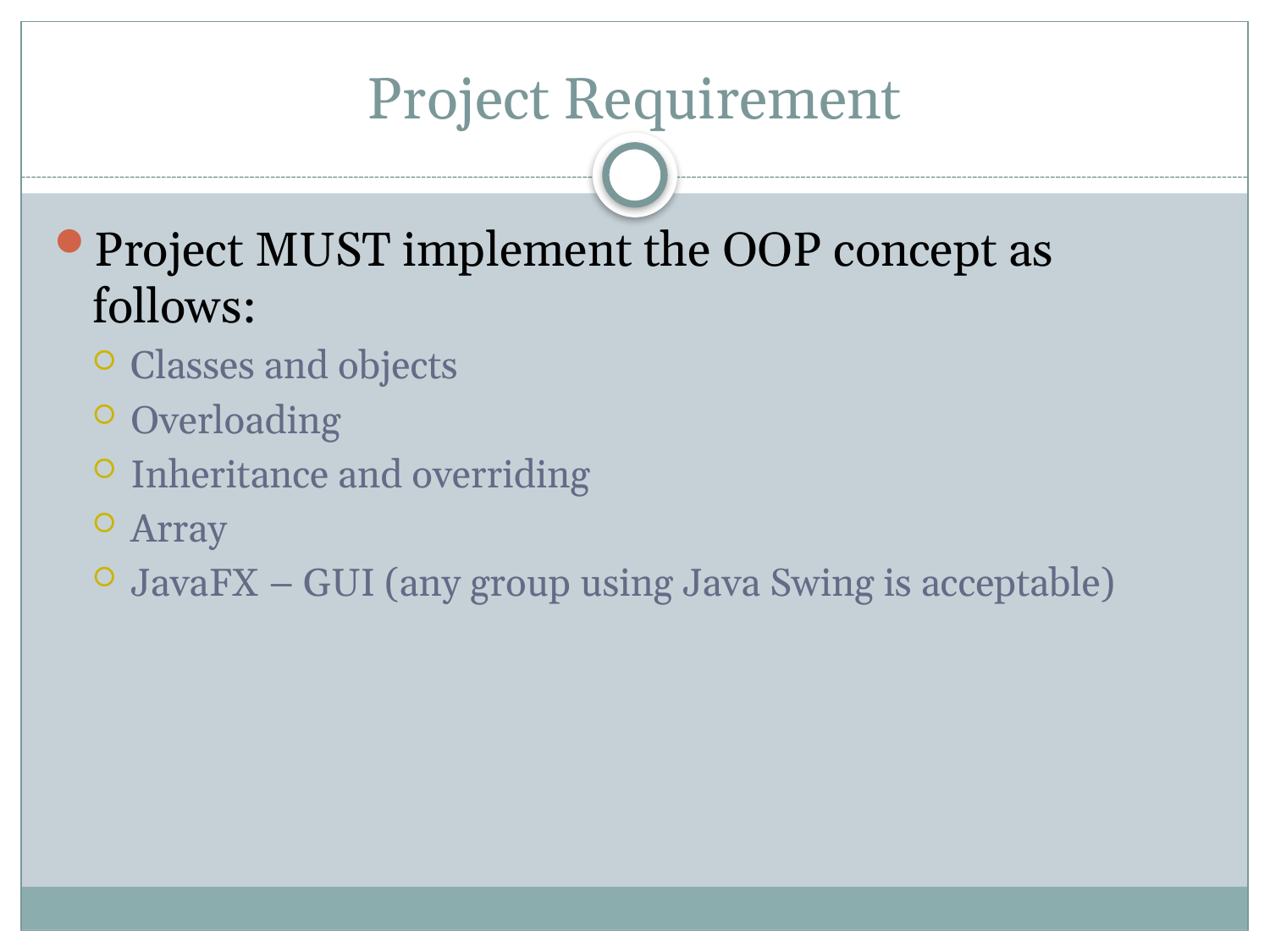

# Project Requirement
Project MUST implement the OOP concept as follows:
Classes and objects
Overloading
Inheritance and overriding
Array
JavaFX – GUI (any group using Java Swing is acceptable)